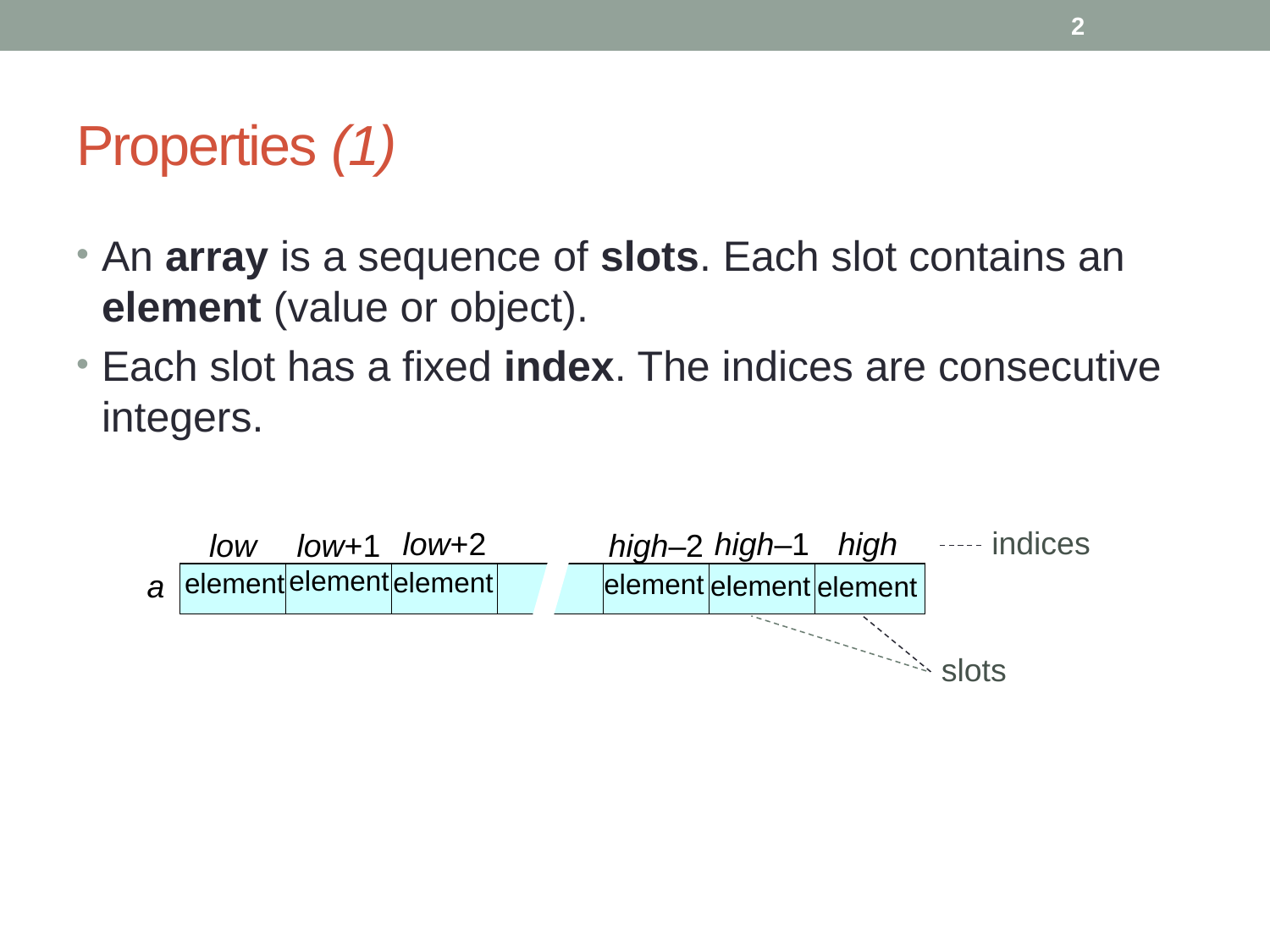

2
# Properties (1)
An array is a sequence of slots. Each slot contains an element (value or object).
Each slot has a fixed index. The indices are consecutive integers.
low+2
high–1
high
low
low+1
high–2

element

element
element

a
element
element
element
indices

slots